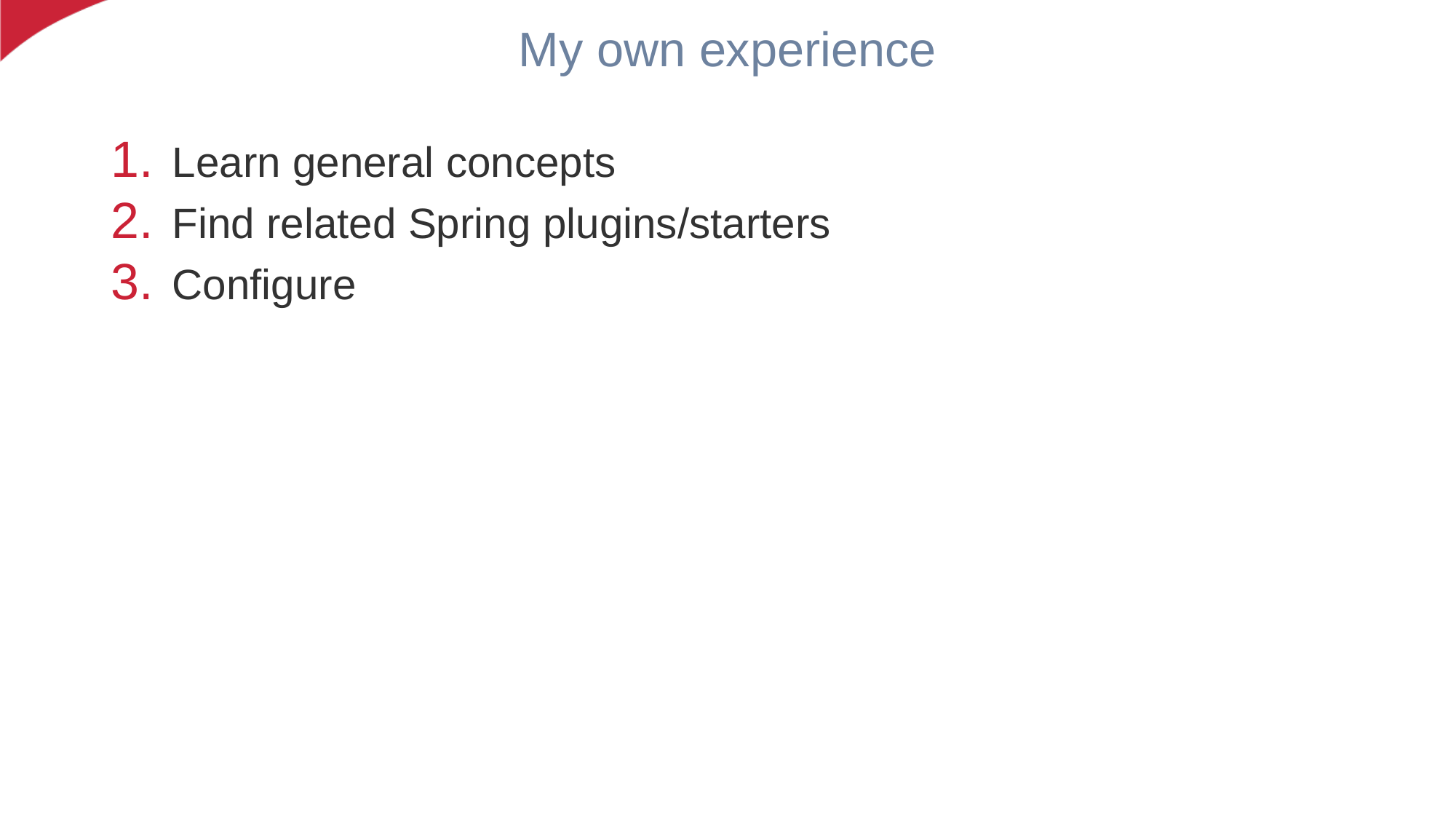

# My own experience
Learn general concepts
Find related Spring plugins/starters
Configure